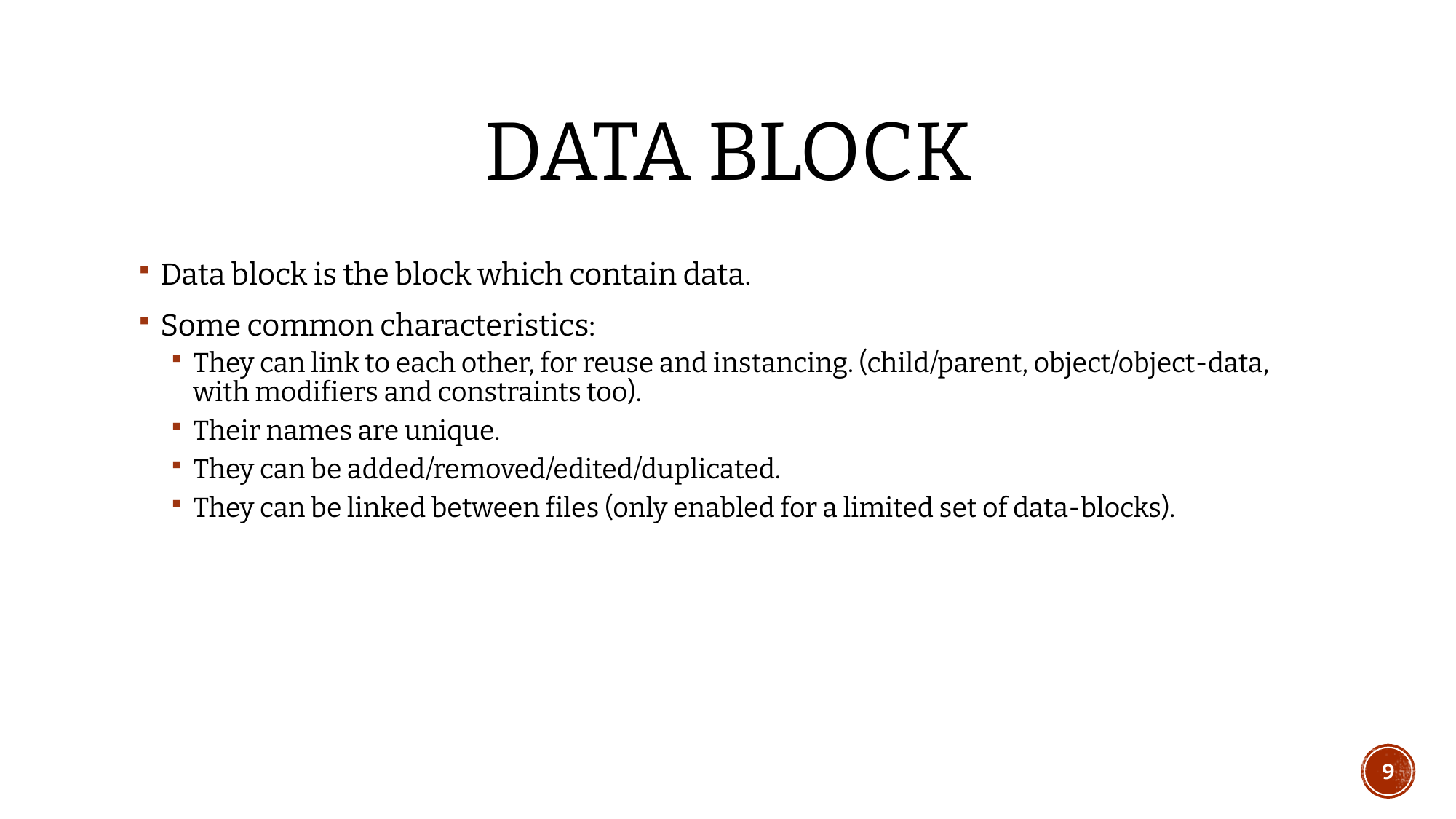

# Data block
Data block is the block which contain data.
Some common characteristics:
They can link to each other, for reuse and instancing. (child/parent, object/object-data, with modifiers and constraints too).
Their names are unique.
They can be added/removed/edited/duplicated.
They can be linked between files (only enabled for a limited set of data-blocks).

9